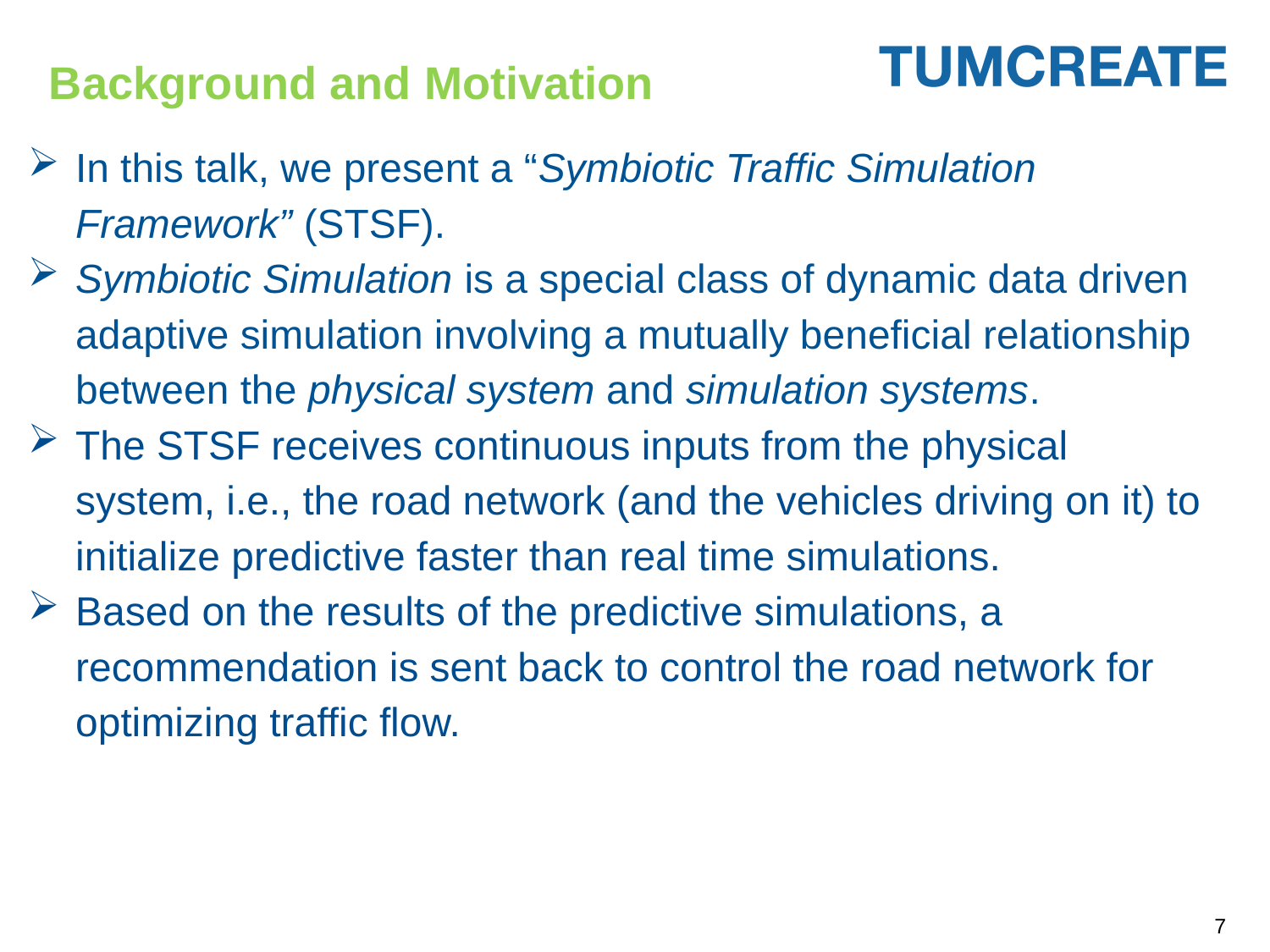

# Background and Motivation
In this talk, we present a “Symbiotic Traffic Simulation Framework” (STSF).
Symbiotic Simulation is a special class of dynamic data driven adaptive simulation involving a mutually beneficial relationship between the physical system and simulation systems.
The STSF receives continuous inputs from the physical system, i.e., the road network (and the vehicles driving on it) to initialize predictive faster than real time simulations.
Based on the results of the predictive simulations, a recommendation is sent back to control the road network for optimizing traffic flow.